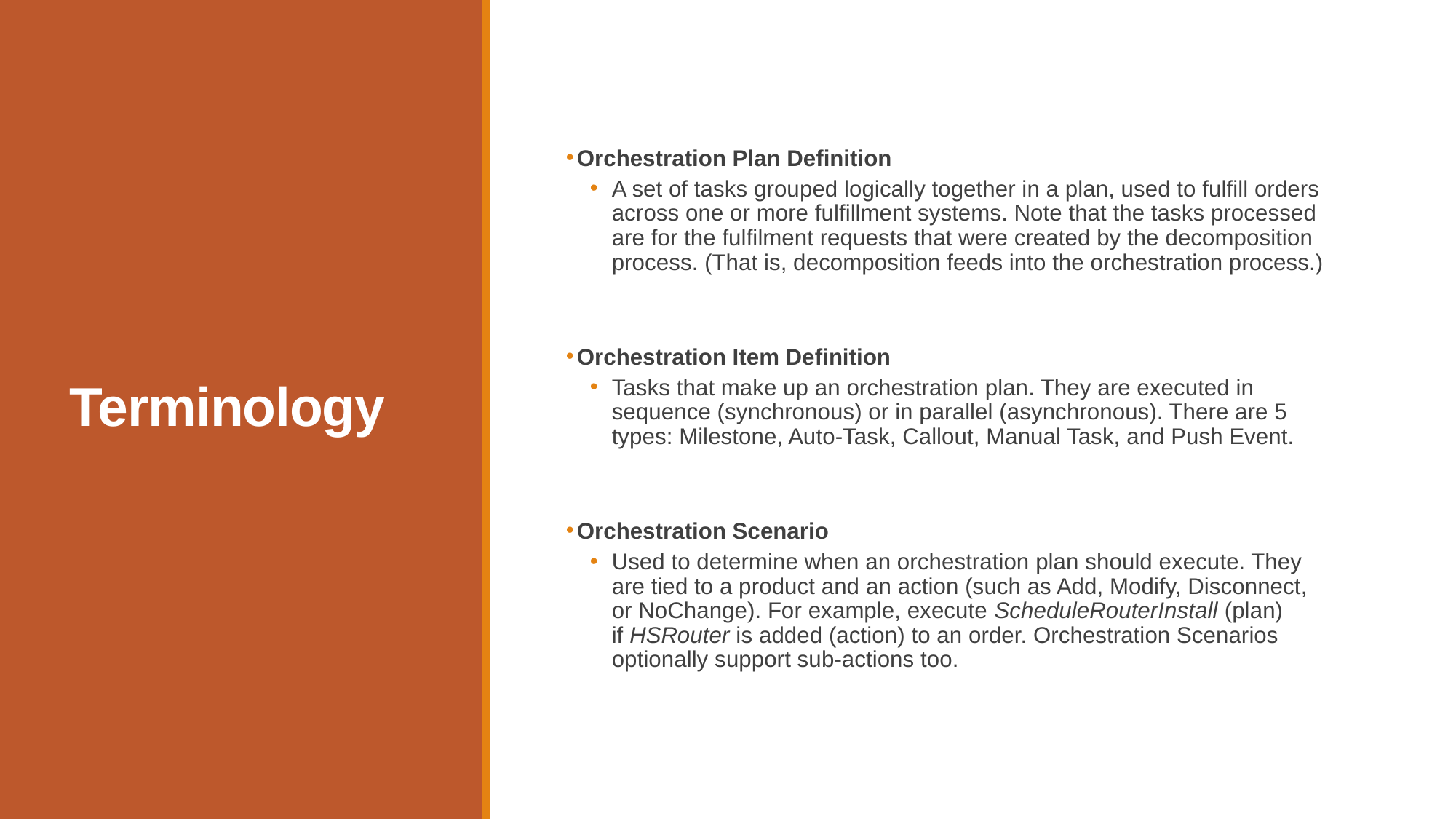

# Terminology
Orchestration Plan Definition
A set of tasks grouped logically together in a plan, used to fulfill orders across one or more fulfillment systems. Note that the tasks processed are for the fulfilment requests that were created by the decomposition process. (That is, decomposition feeds into the orchestration process.)

Orchestration Item Definition
Tasks that make up an orchestration plan. They are executed in sequence (synchronous) or in parallel (asynchronous). There are 5 types: Milestone, Auto-Task, Callout, Manual Task, and Push Event.

Orchestration Scenario
Used to determine when an orchestration plan should execute. They are tied to a product and an action (such as Add, Modify, Disconnect, or NoChange). For example, execute ScheduleRouterInstall (plan) if HSRouter is added (action) to an order. Orchestration Scenarios optionally support sub-actions too.